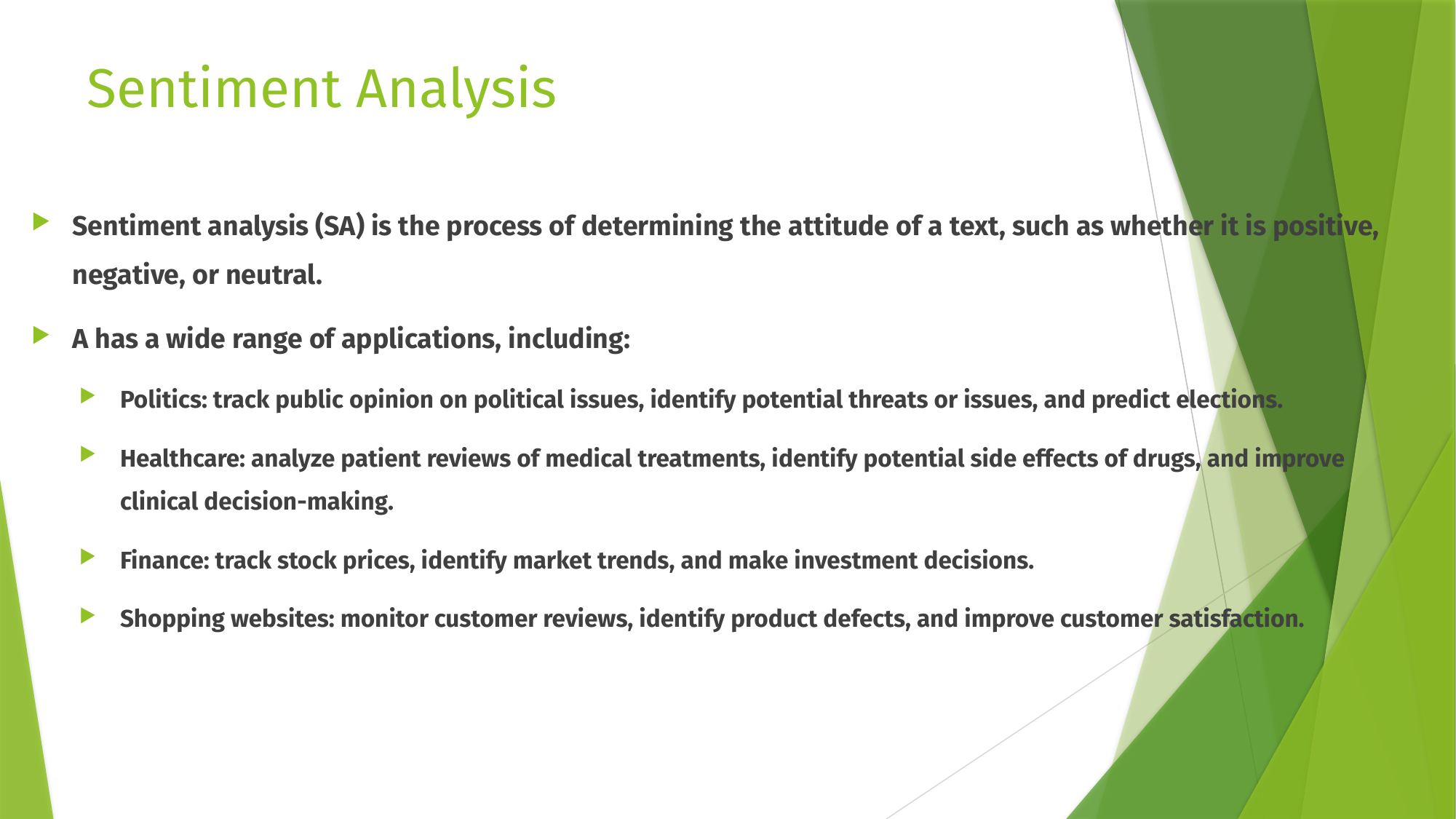

# Sentiment Analysis
Sentiment analysis (SA) is the process of determining the attitude of a text, such as whether it is positive, negative, or neutral.
A has a wide range of applications, including:
Politics: track public opinion on political issues, identify potential threats or issues, and predict elections.
Healthcare: analyze patient reviews of medical treatments, identify potential side effects of drugs, and improve clinical decision-making.
Finance: track stock prices, identify market trends, and make investment decisions.
Shopping websites: monitor customer reviews, identify product defects, and improve customer satisfaction.